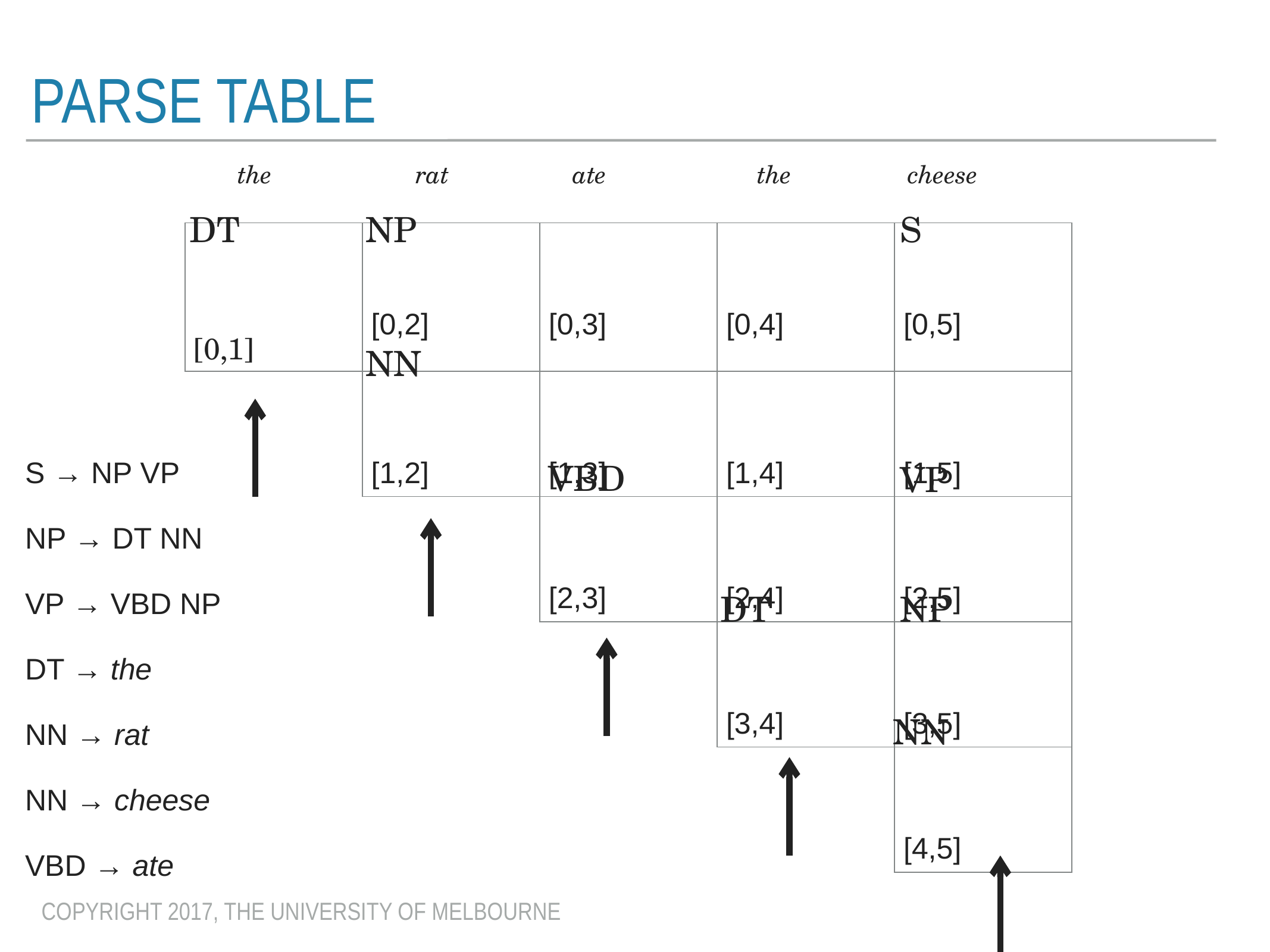

# Parse table
       the                     rat                  ate                      the                 cheese
DT
NP
S
| [0,1] | [0,2] | [0,3] | [0,4] | [0,5] |
| --- | --- | --- | --- | --- |
|  | [1,2] | [1,3] | [1,4] | [1,5] |
|  |  | [2,3] | [2,4] | [2,5] |
|  |  |  | [3,4] | [3,5] |
|  |  |  |  | [4,5] |
NN
VBD
VP
S → NP VP
NP → DT NN
VP → VBD NP
DT → the
NN → rat
NN → cheese
VBD → ate
DT
NP
NN